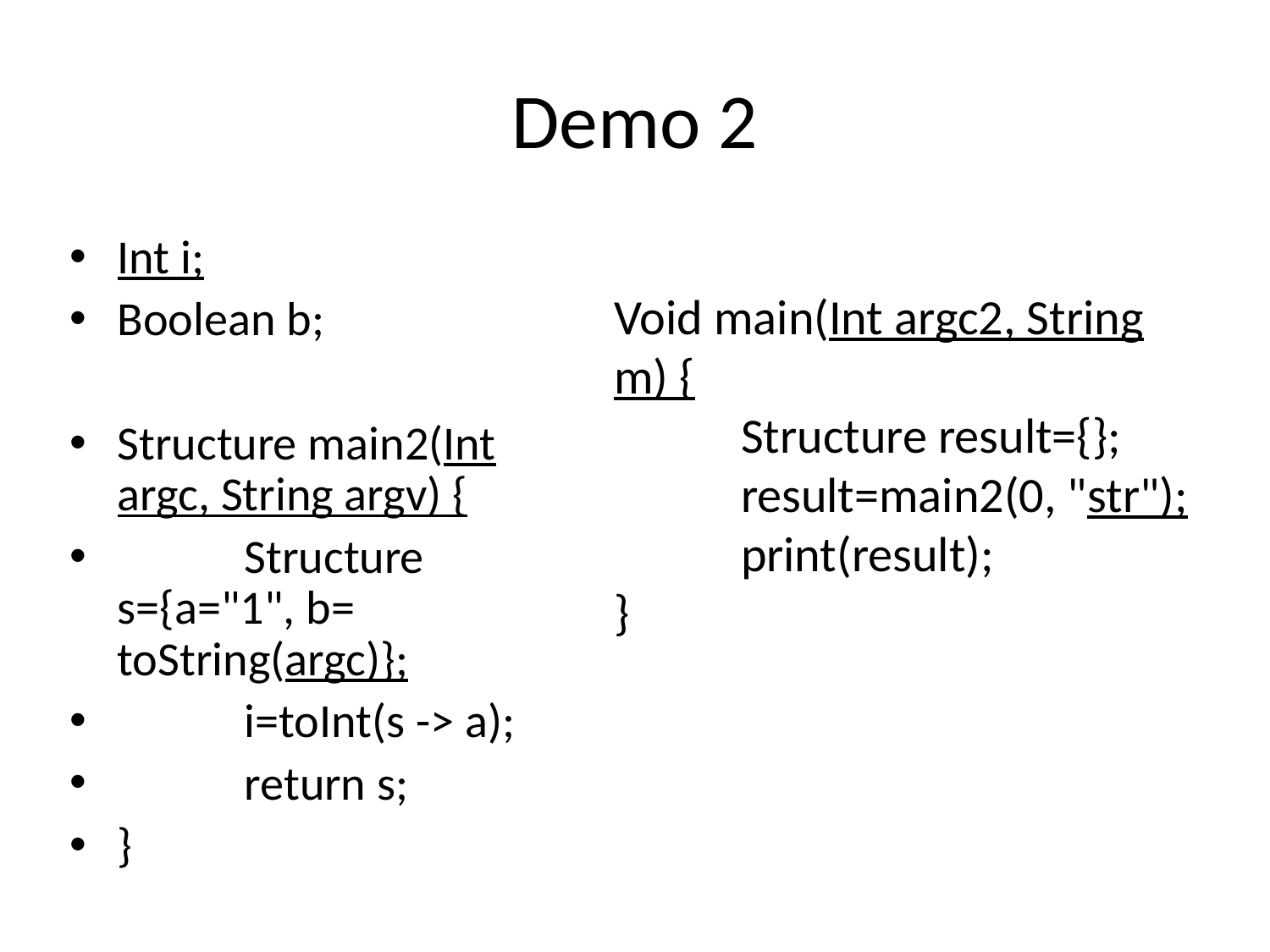

# Demo 2
Int i;
Boolean b;

Structure main2(Int argc, String argv) {
	Structure s={a="1", b= toString(argc)};
	i=toInt(s -> a);
	return s;
}

Void main(Int argc2, String m) {
	Structure result={};
	result=main2(0, "str");
	print(result);
}